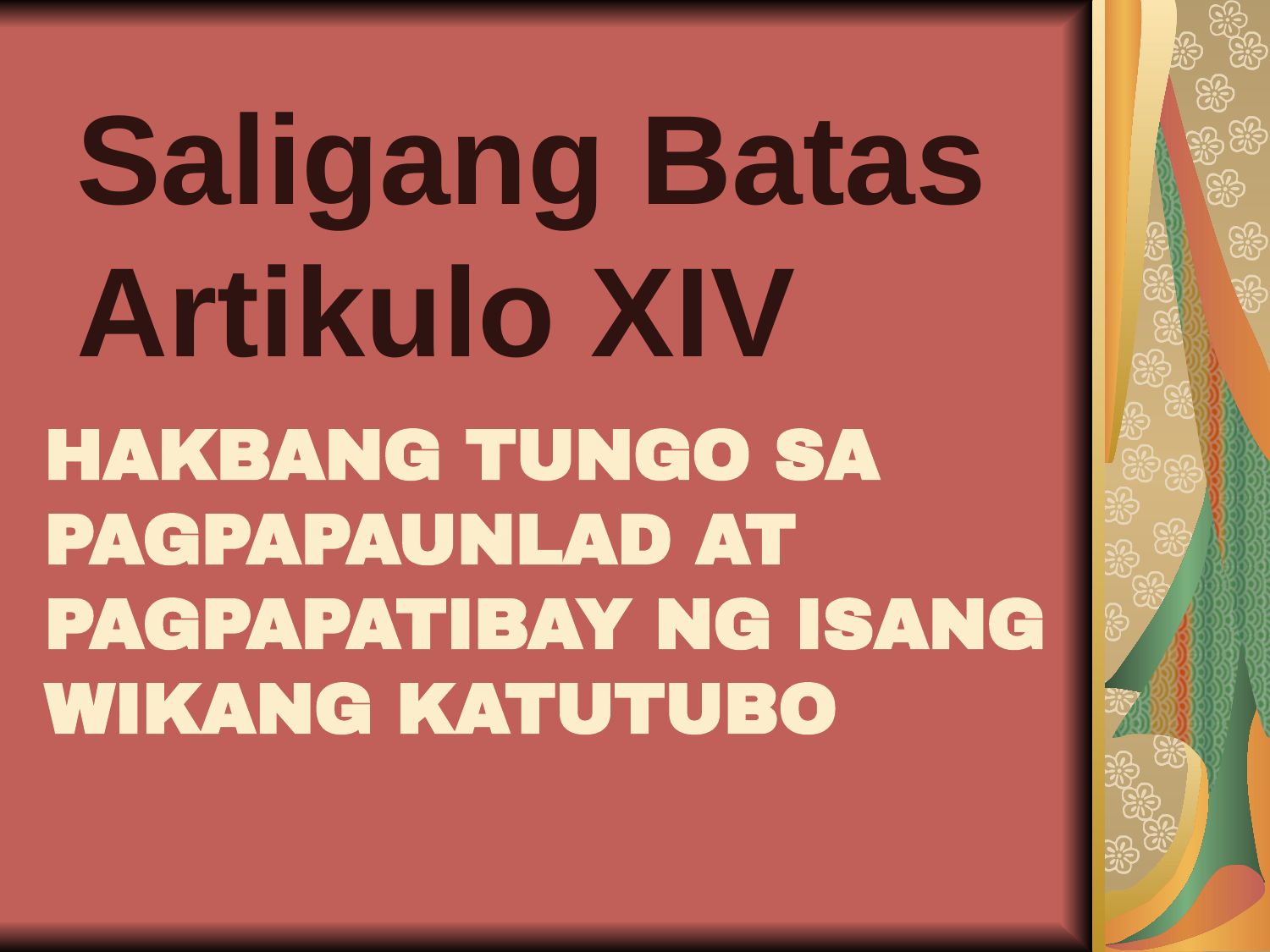

Saligang Batas Artikulo XIV
# Hakbang tungo sa pagpapaunlad at pagpapatibay ng isang wikang katutubo